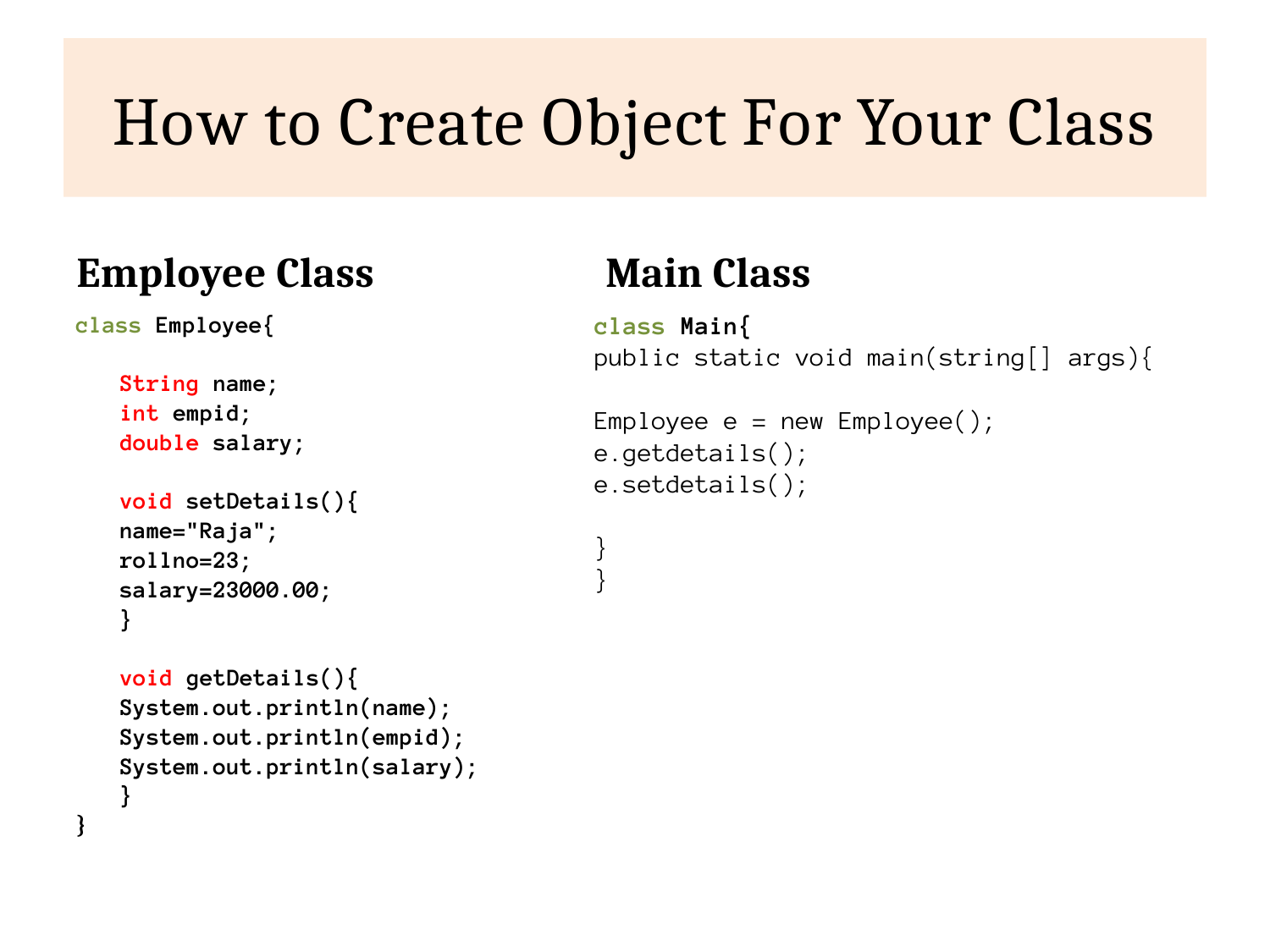

# How to Create Object For Your Class
Employee Class
Main Class
class Employee{

	String name;
	int empid;
	double salary;

	void setDetails(){
		name="Raja";
		rollno=23;
		salary=23000.00;
	}

	void getDetails(){
		System.out.println(name);
		System.out.println(empid);
		System.out.println(salary);
	}
}

class Main{
public static void main(string[] args){

Employee e = new Employee();
e.getdetails();
e.setdetails();

}
}